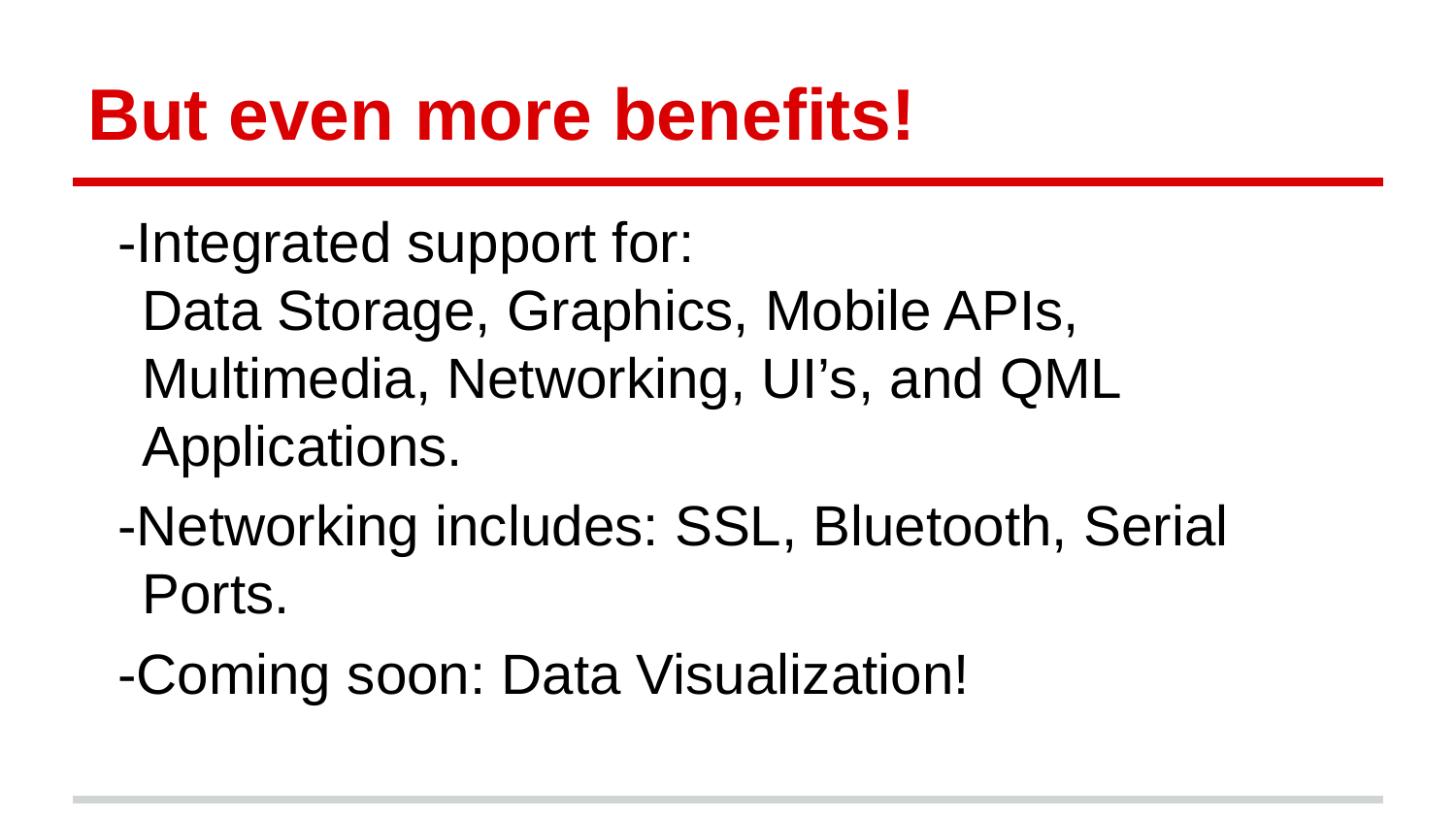

# But even more benefits!
-Integrated support for:
Data Storage, Graphics, Mobile APIs, Multimedia, Networking, UI’s, and QML Applications.
-Networking includes: SSL, Bluetooth, Serial Ports.
-Coming soon: Data Visualization!